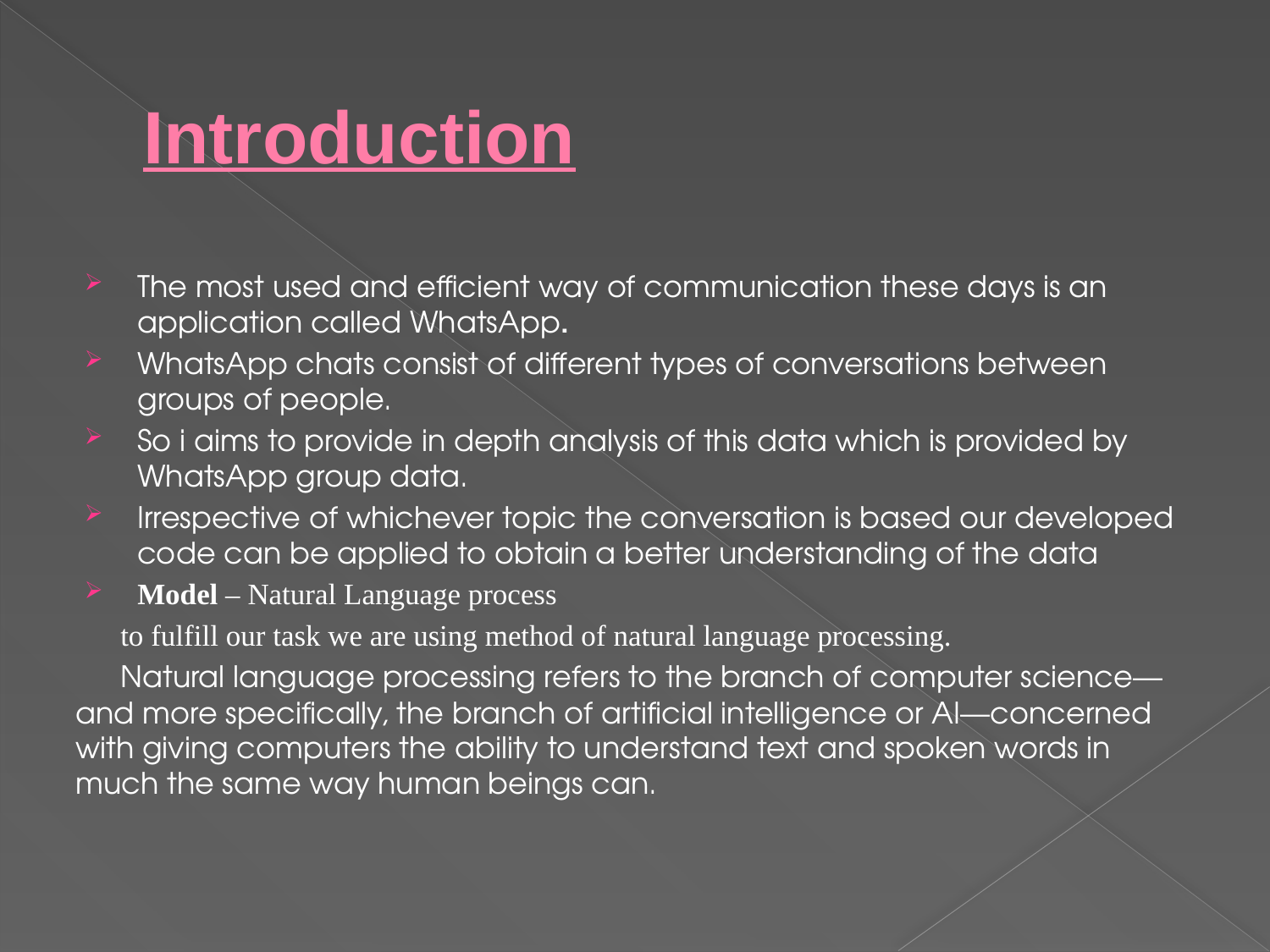

# Introduction
The most used and efficient way of communication these days is an application called WhatsApp.
WhatsApp chats consist of different types of conversations between groups of people.
So i aims to provide in depth analysis of this data which is provided by WhatsApp group data.
Irrespective of whichever topic the conversation is based our developed code can be applied to obtain a better understanding of the data
Model – Natural Language process
      to fulfill our task we are using method of natural language processing.
      Natural language processing refers to the branch of computer science—    and more specifically, the branch of artificial intelligence or AI—concerned with giving computers the ability to understand text and spoken words in much the same way human beings can.